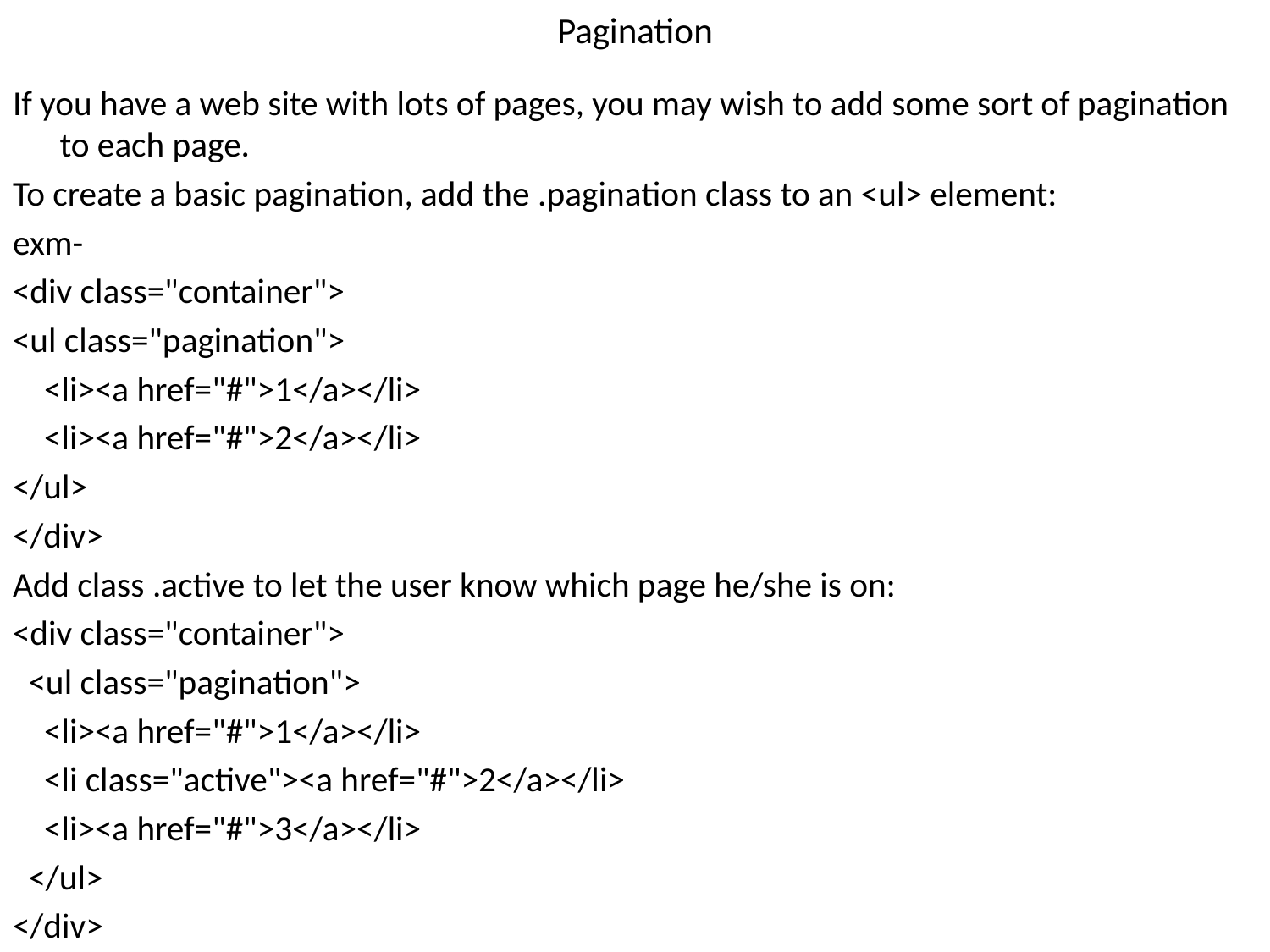

# Pagination
If you have a web site with lots of pages, you may wish to add some sort of pagination to each page.
To create a basic pagination, add the .pagination class to an <ul> element:
exm-
<div class="container">
<ul class="pagination">
    <li><a href="#">1</a></li>
    <li><a href="#">2</a></li>
</ul>
</div>
Add class .active to let the user know which page he/she is on:
<div class="container">
  <ul class="pagination">
    <li><a href="#">1</a></li>
    <li class="active"><a href="#">2</a></li>
    <li><a href="#">3</a></li>
  </ul>
</div>